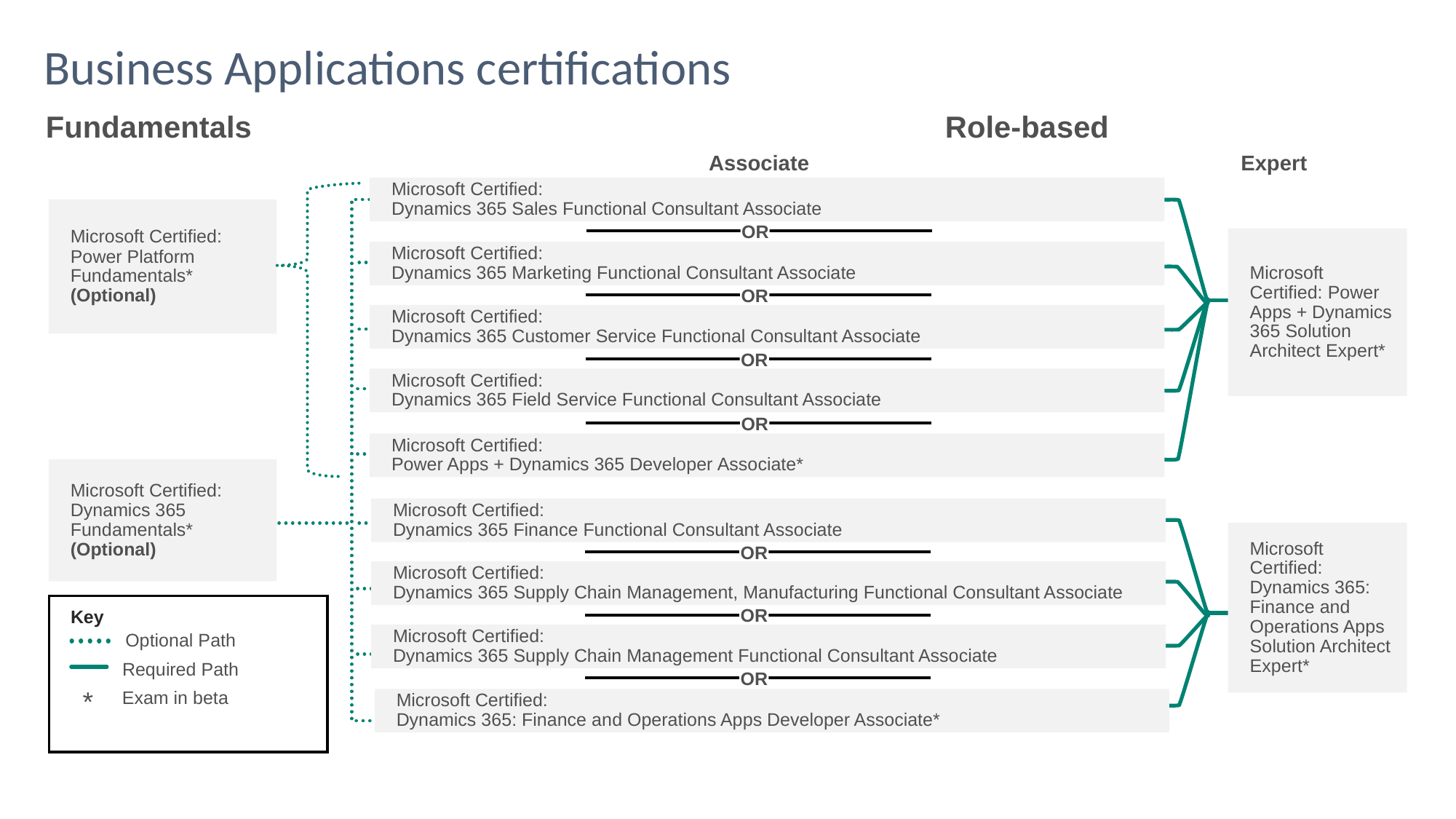

# Business Applications certifications
Role-based
Fundamentals
Associate
Expert
Microsoft Certified:
Dynamics 365 Sales Functional Consultant Associate

Microsoft Certified: Power Platform Fundamentals* (Optional)

v

v
OR

Microsoft Certified: Power Apps + Dynamics 365 Solution Architect Expert*
Microsoft Certified:
Dynamics 365 Marketing Functional Consultant Associate
OR

Microsoft Certified:
Dynamics 365 Customer Service Functional Consultant Associate
OR

Microsoft Certified:
Dynamics 365 Field Service Functional Consultant Associate
OR

Microsoft Certified:
Power Apps + Dynamics 365 Developer​ Associate*
Microsoft Certified:
Dynamics 365 Fundamentals*
(Optional)

Microsoft Certified:
Dynamics 365 Finance Functional Consultant Associate

v

Microsoft Certified: Dynamics 365: Finance and Operations Apps Solution Architect Expert*
OR

Microsoft Certified:
Dynamics 365 Supply Chain Management, Manufacturing Functional Consultant Associate
OR

Key
Optional Path
Required Path
Exam in beta
*
Microsoft Certified:
Dynamics 365 Supply Chain Management Functional Consultant Associate
OR

Microsoft Certified:
Dynamics 365: Finance and Operations Apps Developer Associate*